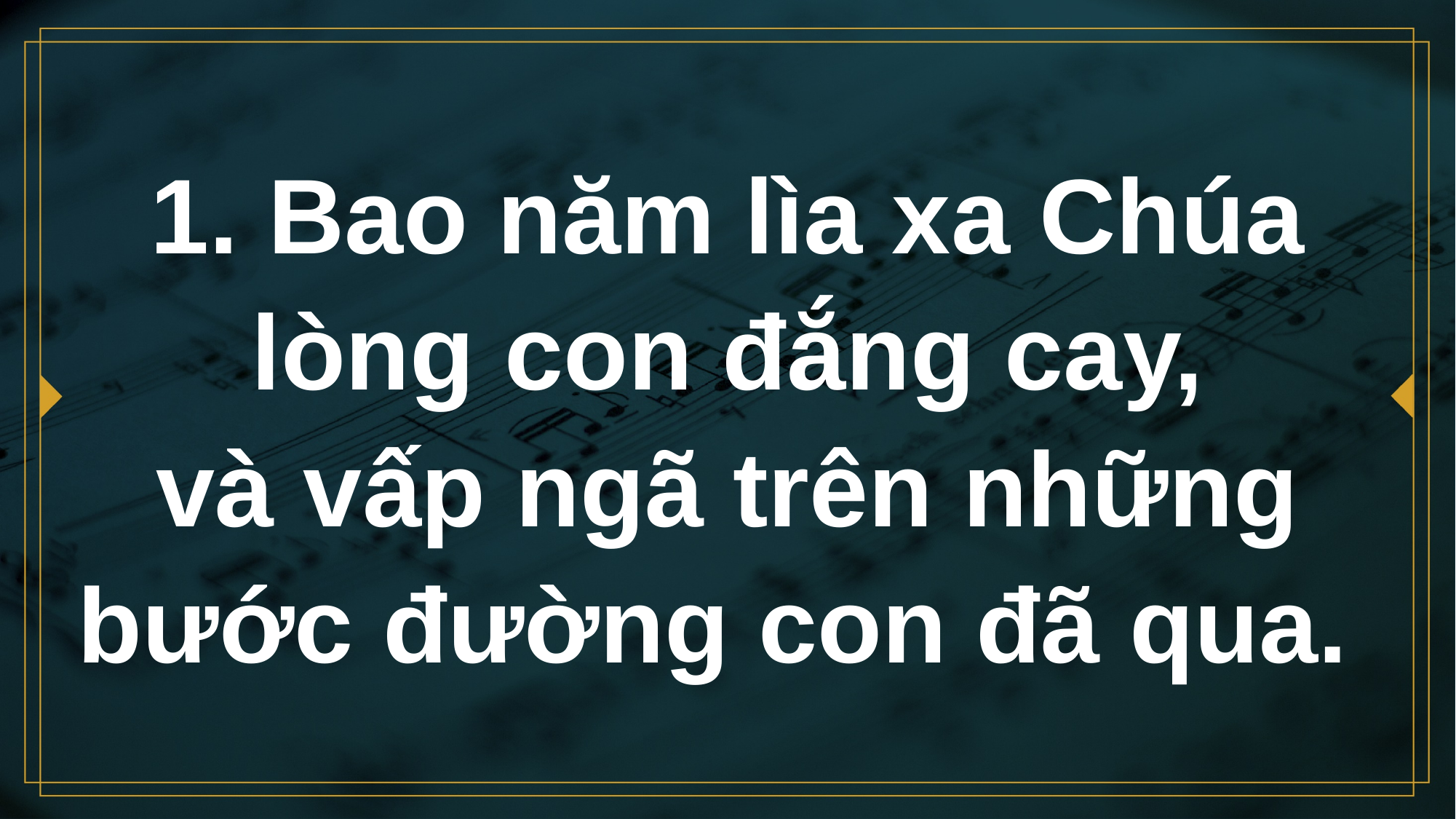

# 1. Bao năm lìa xa Chúa lòng con đắng cay, và vấp ngã trên những bước đường con đã qua.